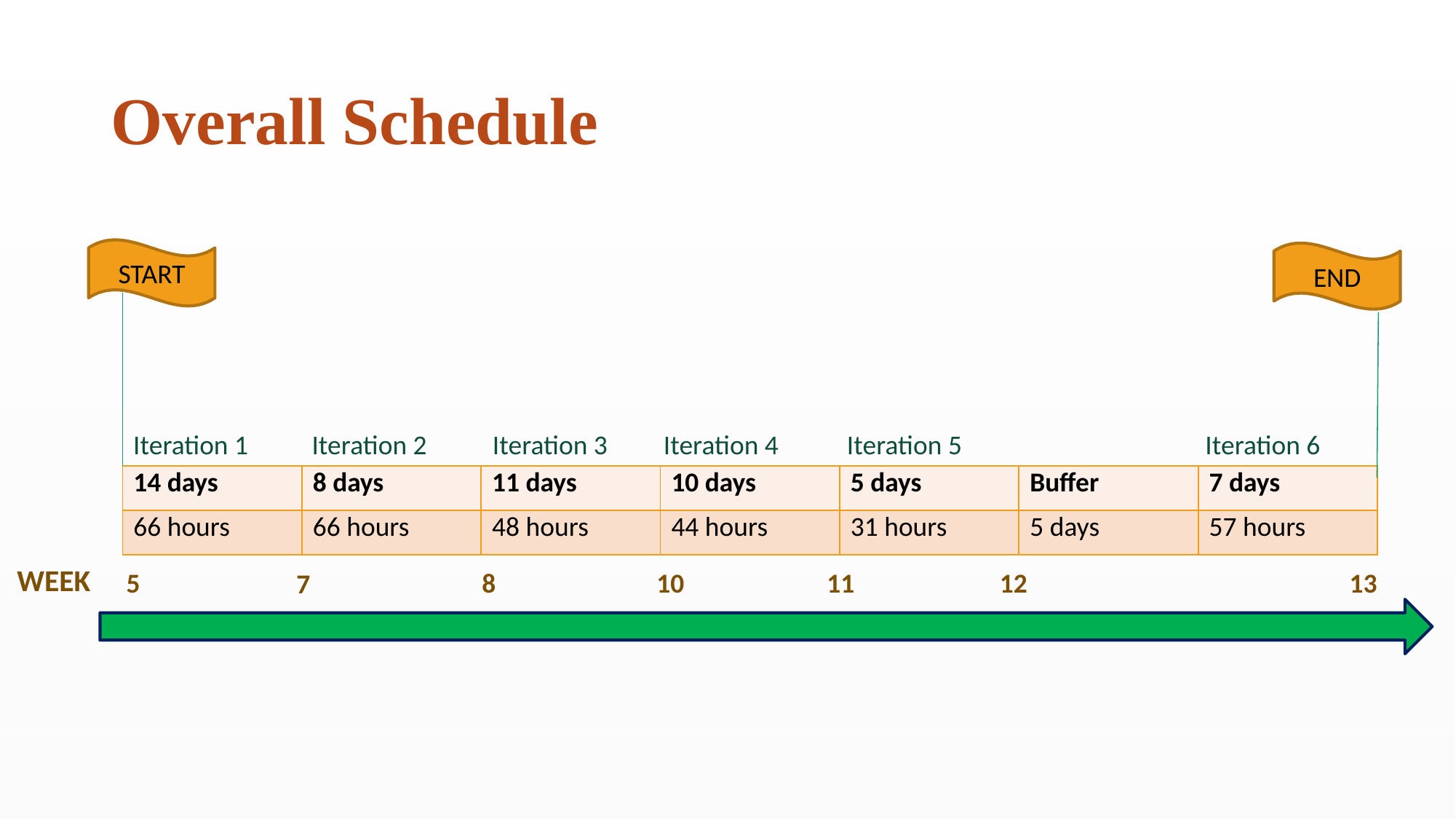

# Overall Schedule
START
END
Iteration 1
Iteration 2
Iteration 3
Iteration 4
Iteration 5
Iteration 6
| 14 days | 8 days | 11 days | 10 days | 5 days | Buffer | 7 days |
| --- | --- | --- | --- | --- | --- | --- |
| 66 hours | 66 hours | 48 hours | 44 hours | 31 hours | 5 days | 57 hours |
WEEK
5
8
10
11
12
13
7